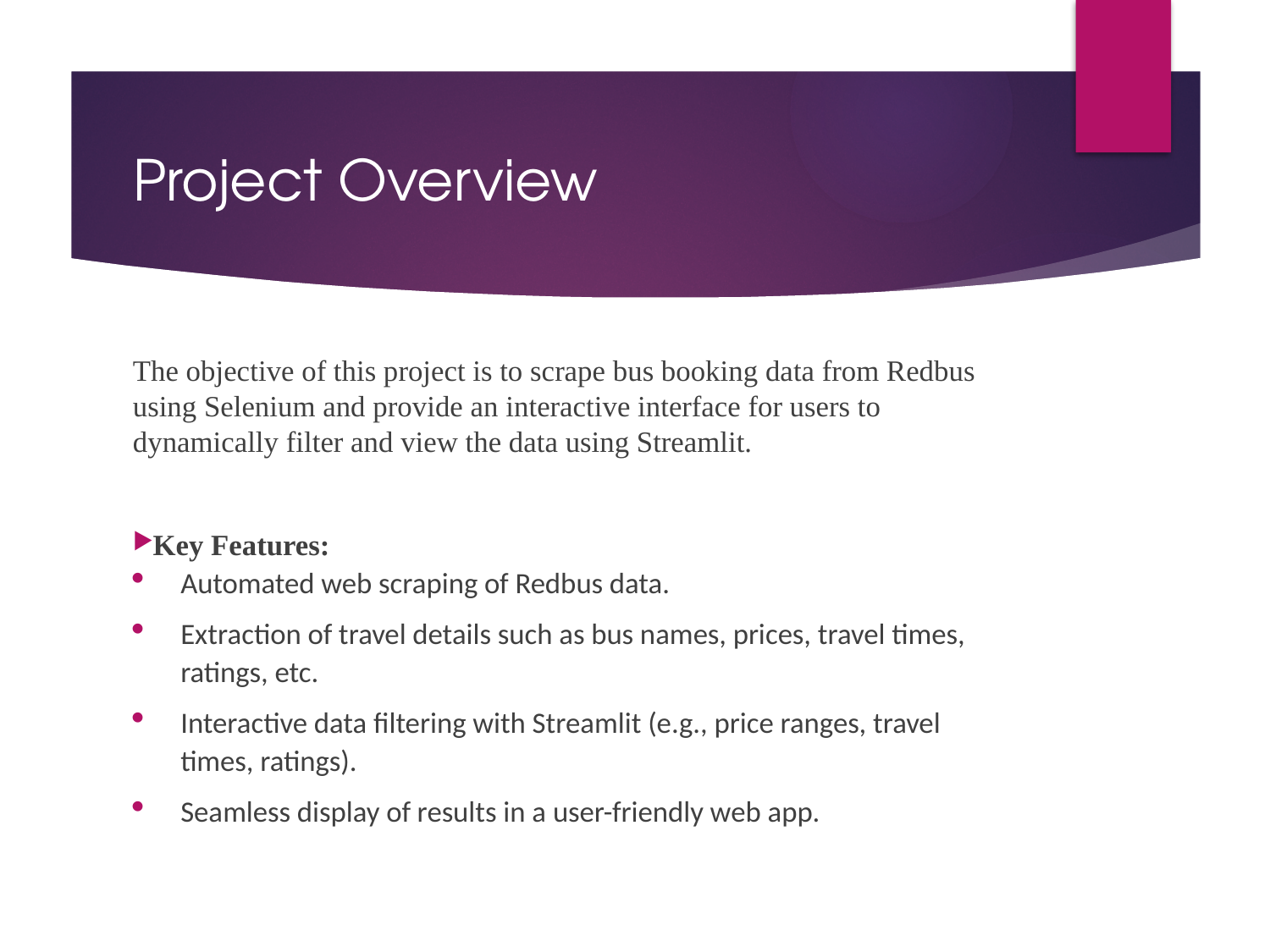

# Project Overview
The objective of this project is to scrape bus booking data from Redbus using Selenium and provide an interactive interface for users to dynamically filter and view the data using Streamlit.

Key Features:
Automated web scraping of Redbus data.
Extraction of travel details such as bus names, prices, travel times, ratings, etc.
Interactive data filtering with Streamlit (e.g., price ranges, travel times, ratings).
Seamless display of results in a user-friendly web app.